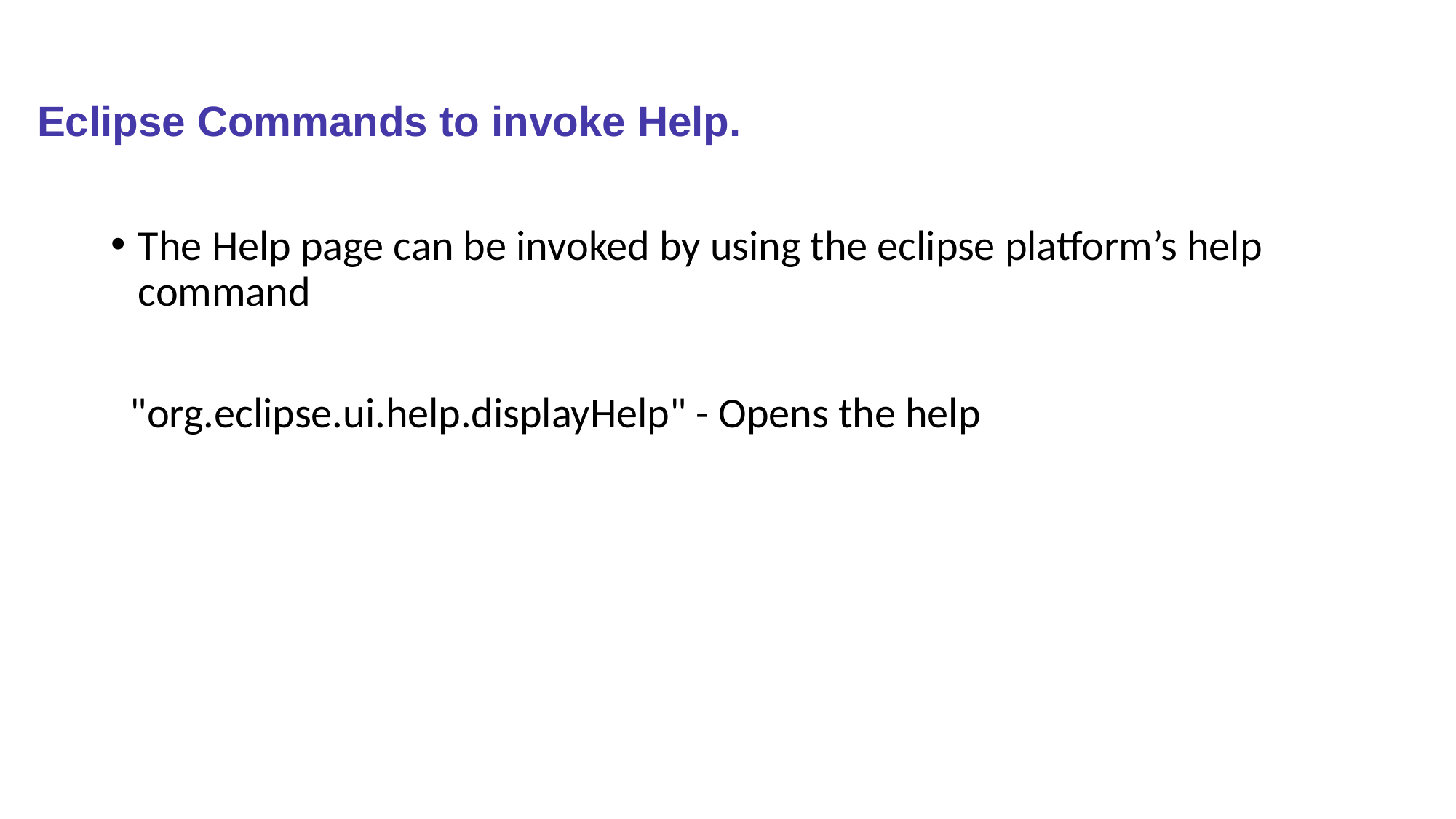

# Eclipse Commands to invoke Help.
The Help page can be invoked by using the eclipse platform’s help command

  "org.eclipse.ui.help.displayHelp" - Opens the help